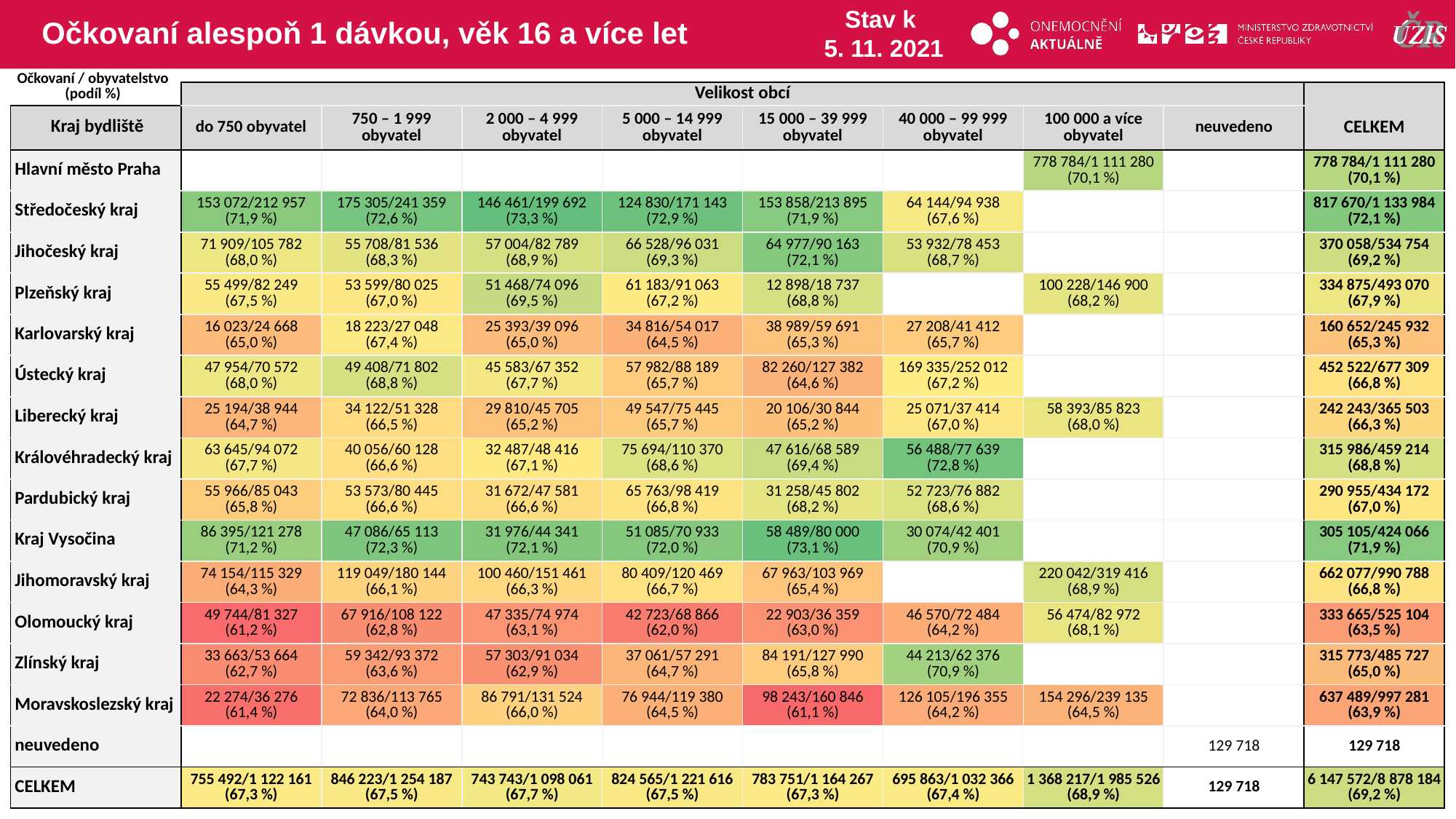

# Očkovaní alespoň 1 dávkou, věk 16 a více let
Stav k
5. 11. 2021
Očkovaní / obyvatelstvo
(podíl %)
|  | Velikost obcí |  |  |  |  |  |  |  |  |
| --- | --- | --- | --- | --- | --- | --- | --- | --- | --- |
| Kraj bydliště | do 750 obyvatel | 750 – 1 999 obyvatel | 2 000 – 4 999 obyvatel | 5 000 – 14 999 obyvatel | 15 000 – 39 999 obyvatel | 40 000 – 99 999 obyvatel | 100 000 a více obyvatel | neuvedeno | CELKEM |
| Hlavní město Praha |  |  |  |  |  |  | 778 784/1 111 280 (70,1 %) |  | 778 784/1 111 280 (70,1 %) |
| Středočeský kraj | 153 072/212 957 (71,9 %) | 175 305/241 359 (72,6 %) | 146 461/199 692 (73,3 %) | 124 830/171 143 (72,9 %) | 153 858/213 895 (71,9 %) | 64 144/94 938 (67,6 %) |  |  | 817 670/1 133 984 (72,1 %) |
| Jihočeský kraj | 71 909/105 782 (68,0 %) | 55 708/81 536 (68,3 %) | 57 004/82 789 (68,9 %) | 66 528/96 031 (69,3 %) | 64 977/90 163 (72,1 %) | 53 932/78 453 (68,7 %) |  |  | 370 058/534 754 (69,2 %) |
| Plzeňský kraj | 55 499/82 249 (67,5 %) | 53 599/80 025 (67,0 %) | 51 468/74 096 (69,5 %) | 61 183/91 063 (67,2 %) | 12 898/18 737 (68,8 %) |  | 100 228/146 900 (68,2 %) |  | 334 875/493 070 (67,9 %) |
| Karlovarský kraj | 16 023/24 668 (65,0 %) | 18 223/27 048 (67,4 %) | 25 393/39 096 (65,0 %) | 34 816/54 017 (64,5 %) | 38 989/59 691 (65,3 %) | 27 208/41 412 (65,7 %) |  |  | 160 652/245 932 (65,3 %) |
| Ústecký kraj | 47 954/70 572 (68,0 %) | 49 408/71 802 (68,8 %) | 45 583/67 352 (67,7 %) | 57 982/88 189 (65,7 %) | 82 260/127 382 (64,6 %) | 169 335/252 012 (67,2 %) |  |  | 452 522/677 309 (66,8 %) |
| Liberecký kraj | 25 194/38 944 (64,7 %) | 34 122/51 328 (66,5 %) | 29 810/45 705 (65,2 %) | 49 547/75 445 (65,7 %) | 20 106/30 844 (65,2 %) | 25 071/37 414 (67,0 %) | 58 393/85 823 (68,0 %) |  | 242 243/365 503 (66,3 %) |
| Královéhradecký kraj | 63 645/94 072 (67,7 %) | 40 056/60 128 (66,6 %) | 32 487/48 416 (67,1 %) | 75 694/110 370 (68,6 %) | 47 616/68 589 (69,4 %) | 56 488/77 639 (72,8 %) |  |  | 315 986/459 214 (68,8 %) |
| Pardubický kraj | 55 966/85 043 (65,8 %) | 53 573/80 445 (66,6 %) | 31 672/47 581 (66,6 %) | 65 763/98 419 (66,8 %) | 31 258/45 802 (68,2 %) | 52 723/76 882 (68,6 %) |  |  | 290 955/434 172 (67,0 %) |
| Kraj Vysočina | 86 395/121 278 (71,2 %) | 47 086/65 113 (72,3 %) | 31 976/44 341 (72,1 %) | 51 085/70 933 (72,0 %) | 58 489/80 000 (73,1 %) | 30 074/42 401 (70,9 %) |  |  | 305 105/424 066 (71,9 %) |
| Jihomoravský kraj | 74 154/115 329 (64,3 %) | 119 049/180 144 (66,1 %) | 100 460/151 461 (66,3 %) | 80 409/120 469 (66,7 %) | 67 963/103 969 (65,4 %) |  | 220 042/319 416 (68,9 %) |  | 662 077/990 788 (66,8 %) |
| Olomoucký kraj | 49 744/81 327 (61,2 %) | 67 916/108 122 (62,8 %) | 47 335/74 974 (63,1 %) | 42 723/68 866 (62,0 %) | 22 903/36 359 (63,0 %) | 46 570/72 484 (64,2 %) | 56 474/82 972 (68,1 %) |  | 333 665/525 104 (63,5 %) |
| Zlínský kraj | 33 663/53 664 (62,7 %) | 59 342/93 372 (63,6 %) | 57 303/91 034 (62,9 %) | 37 061/57 291 (64,7 %) | 84 191/127 990 (65,8 %) | 44 213/62 376 (70,9 %) |  |  | 315 773/485 727 (65,0 %) |
| Moravskoslezský kraj | 22 274/36 276 (61,4 %) | 72 836/113 765 (64,0 %) | 86 791/131 524 (66,0 %) | 76 944/119 380 (64,5 %) | 98 243/160 846 (61,1 %) | 126 105/196 355 (64,2 %) | 154 296/239 135 (64,5 %) |  | 637 489/997 281 (63,9 %) |
| neuvedeno |  |  |  |  |  |  |  | 129 718 | 129 718 |
| CELKEM | 755 492/1 122 161 (67,3 %) | 846 223/1 254 187 (67,5 %) | 743 743/1 098 061 (67,7 %) | 824 565/1 221 616 (67,5 %) | 783 751/1 164 267 (67,3 %) | 695 863/1 032 366 (67,4 %) | 1 368 217/1 985 526 (68,9 %) | 129 718 | 6 147 572/8 878 184 (69,2 %) |
|  |  |  |  |  |  |  |  |  |
| --- | --- | --- | --- | --- | --- | --- | --- | --- |
|  |  |  |  |  |  |  |  |  |
|  |  |  |  |  |  |  |  |  |
|  |  |  |  |  |  |  |  |  |
|  |  |  |  |  |  |  |  |  |
|  |  |  |  |  |  |  |  |  |
|  |  |  |  |  |  |  |  |  |
|  |  |  |  |  |  |  |  |  |
|  |  |  |  |  |  |  |  |  |
|  |  |  |  |  |  |  |  |  |
|  |  |  |  |  |  |  |  |  |
|  |  |  |  |  |  |  |  |  |
|  |  |  |  |  |  |  |  |  |
|  |  |  |  |  |  |  |  |  |
|  |  |  |  |  |  |  |  |  |
|  |  |  |  |  |  |  |  |  |